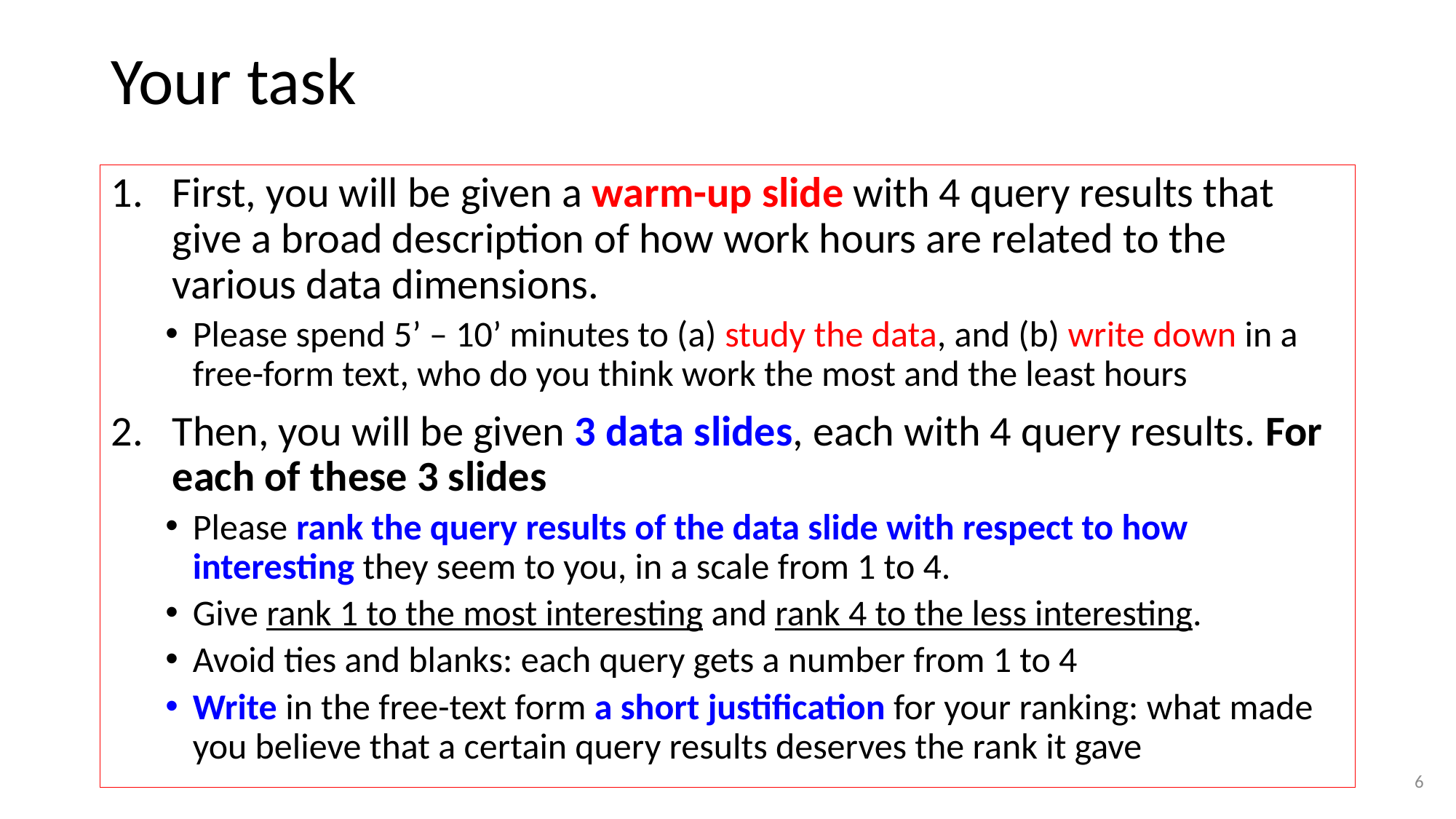

# Your task
First, you will be given a warm-up slide with 4 query results that give a broad description of how work hours are related to the various data dimensions.
Please spend 5’ – 10’ minutes to (a) study the data, and (b) write down in a free-form text, who do you think work the most and the least hours
Then, you will be given 3 data slides, each with 4 query results. For each of these 3 slides
Please rank the query results of the data slide with respect to how interesting they seem to you, in a scale from 1 to 4.
Give rank 1 to the most interesting and rank 4 to the less interesting.
Avoid ties and blanks: each query gets a number from 1 to 4
Write in the free-text form a short justification for your ranking: what made you believe that a certain query results deserves the rank it gave
6